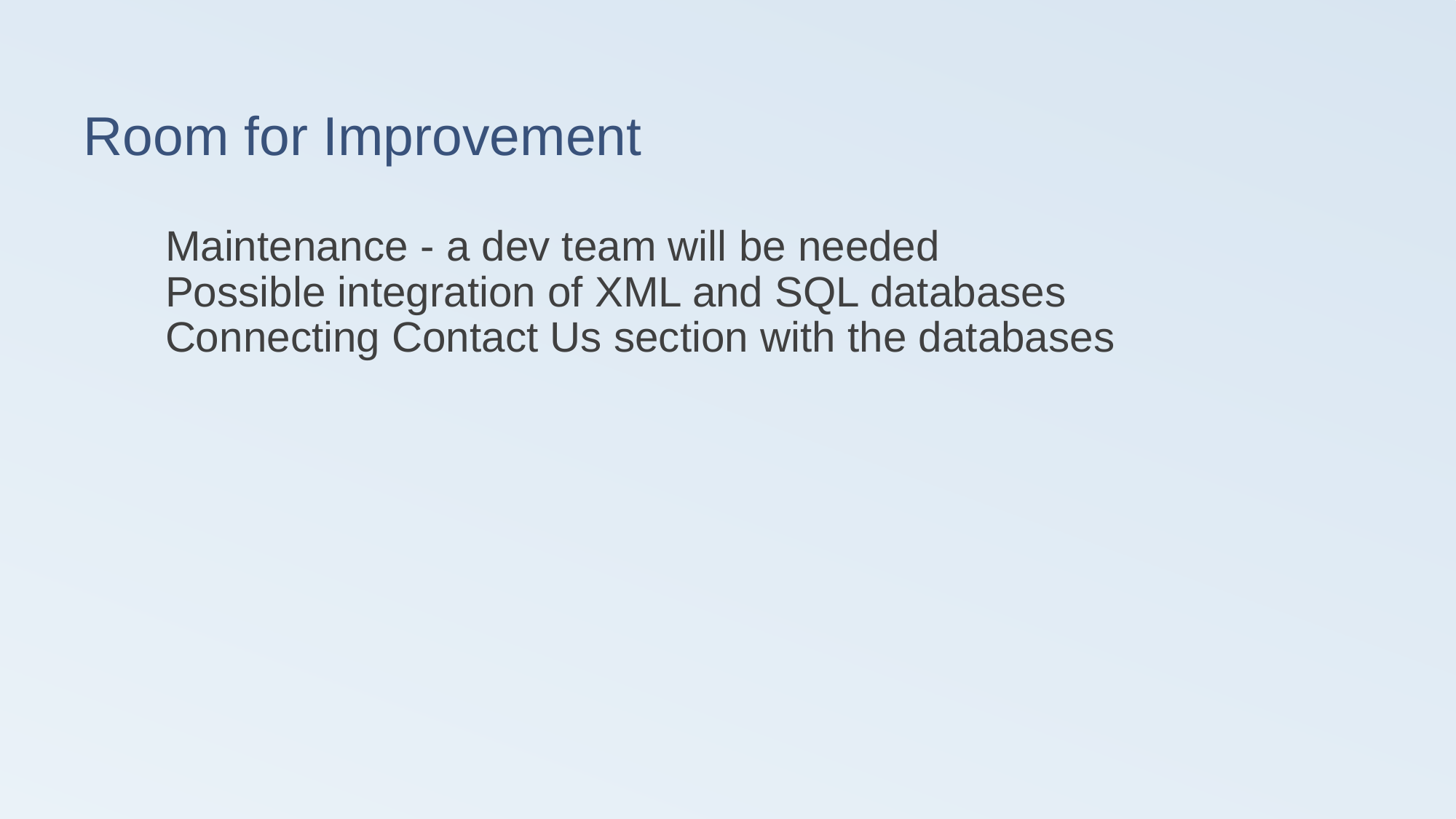

# Room for Improvement
Maintenance - a dev team will be needed
Possible integration of XML and SQL databases
Connecting Contact Us section with the databases